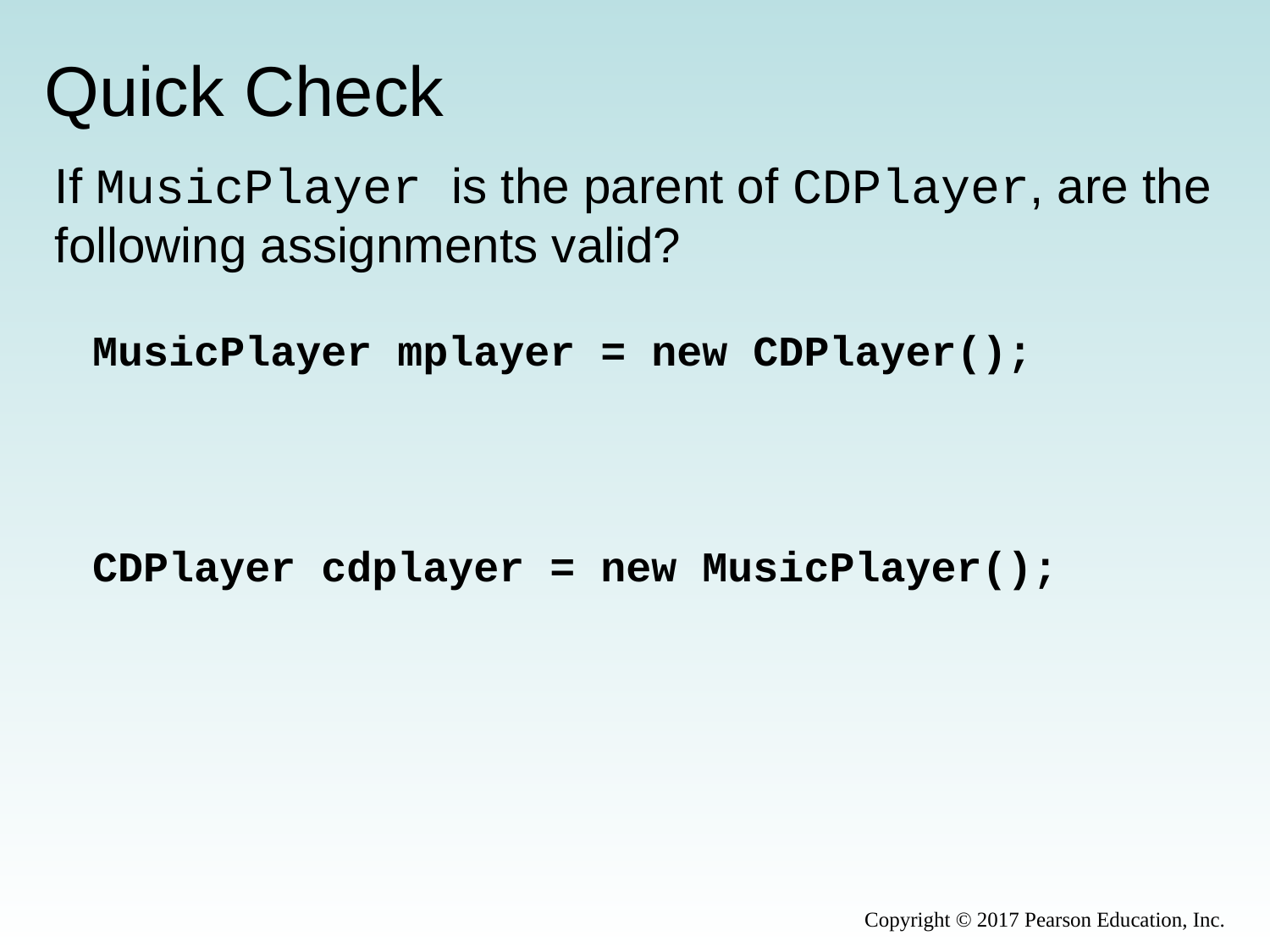

# Quick Check
If MusicPlayer is the parent of CDPlayer, are the following assignments valid?

MusicPlayer mplayer = new CDPlayer();

CDPlayer cdplayer = new MusicPlayer();
Copyright © 2017 Pearson Education, Inc.